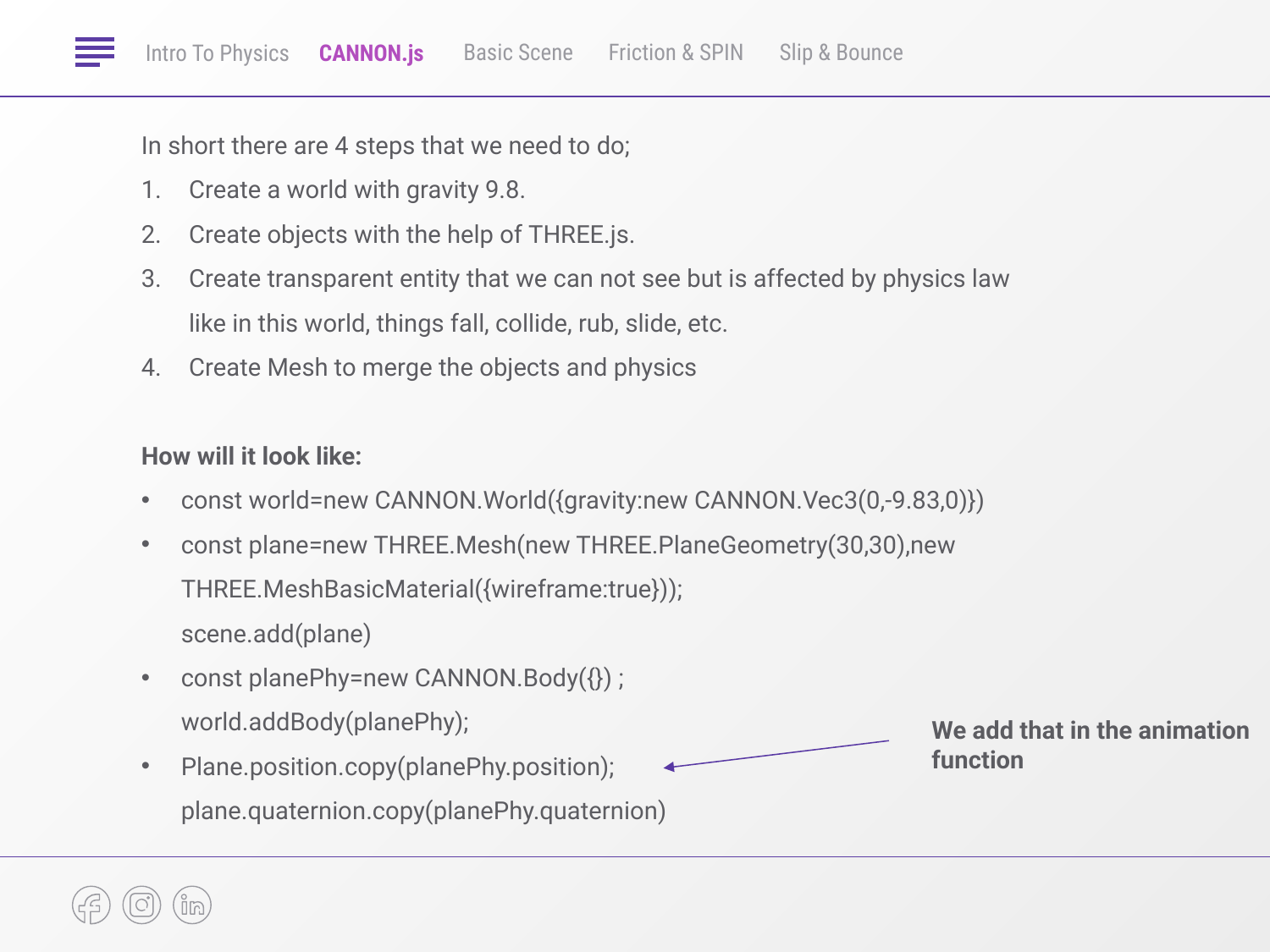

Basic Scene
Friction & SPIN
Slip & Bounce
Intro To Physics

CANNON.js

In short there are 4 steps that we need to do;
Create a world with gravity 9.8.
Create objects with the help of THREE.js.
Create transparent entity that we can not see but is affected by physics law like in this world, things fall, collide, rub, slide, etc.
Create Mesh to merge the objects and physics

How will it look like:
const world=new CANNON.World({gravity:new CANNON.Vec3(0,-9.83,0)})
const plane=new THREE.Mesh(new THREE.PlaneGeometry(30,30),new THREE.MeshBasicMaterial({wireframe:true}));                                      scene.add(plane)
const planePhy=new CANNON.Body({}) ;                            world.addBody(planePhy);
Plane.position.copy(planePhy.position);                              plane.quaternion.copy(planePhy.quaternion)
We add that in the animation
function